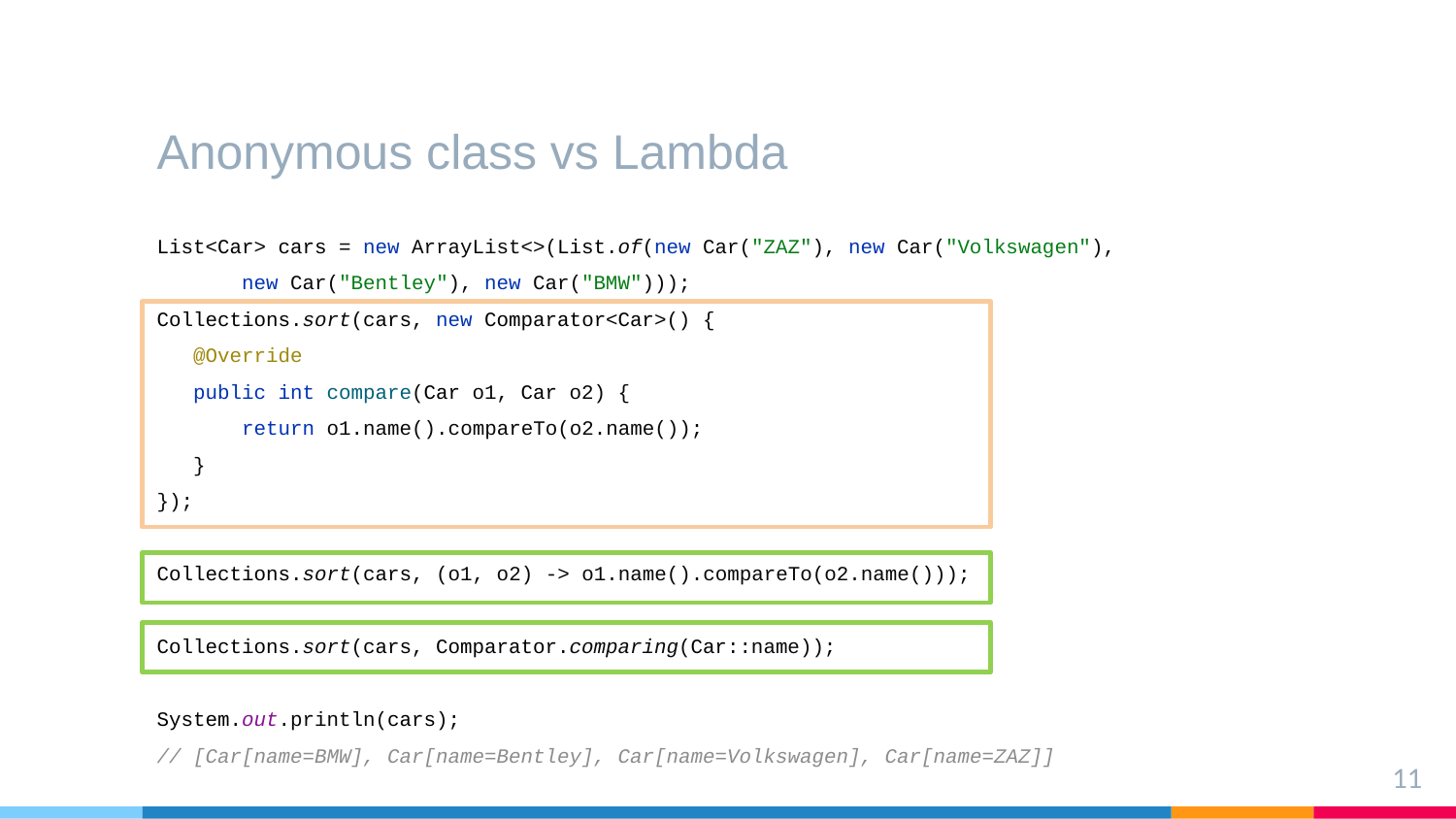

# Anonymous class vs Lambda
List<Car> cars = new ArrayList<>(List.of(new Car("ZAZ"), new Car("Volkswagen"),
       new Car("Bentley"), new Car("BMW")));
Collections.sort(cars, new Comparator<Car>() {
   @Override
   public int compare(Car o1, Car o2) {
       return o1.name().compareTo(o2.name());
   }
});

Collections.sort(cars, (o1, o2) -> o1.name().compareTo(o2.name()));

Collections.sort(cars, Comparator.comparing(Car::name));

System.out.println(cars);
// [Car[name=BMW], Car[name=Bentley], Car[name=Volkswagen], Car[name=ZAZ]]

11